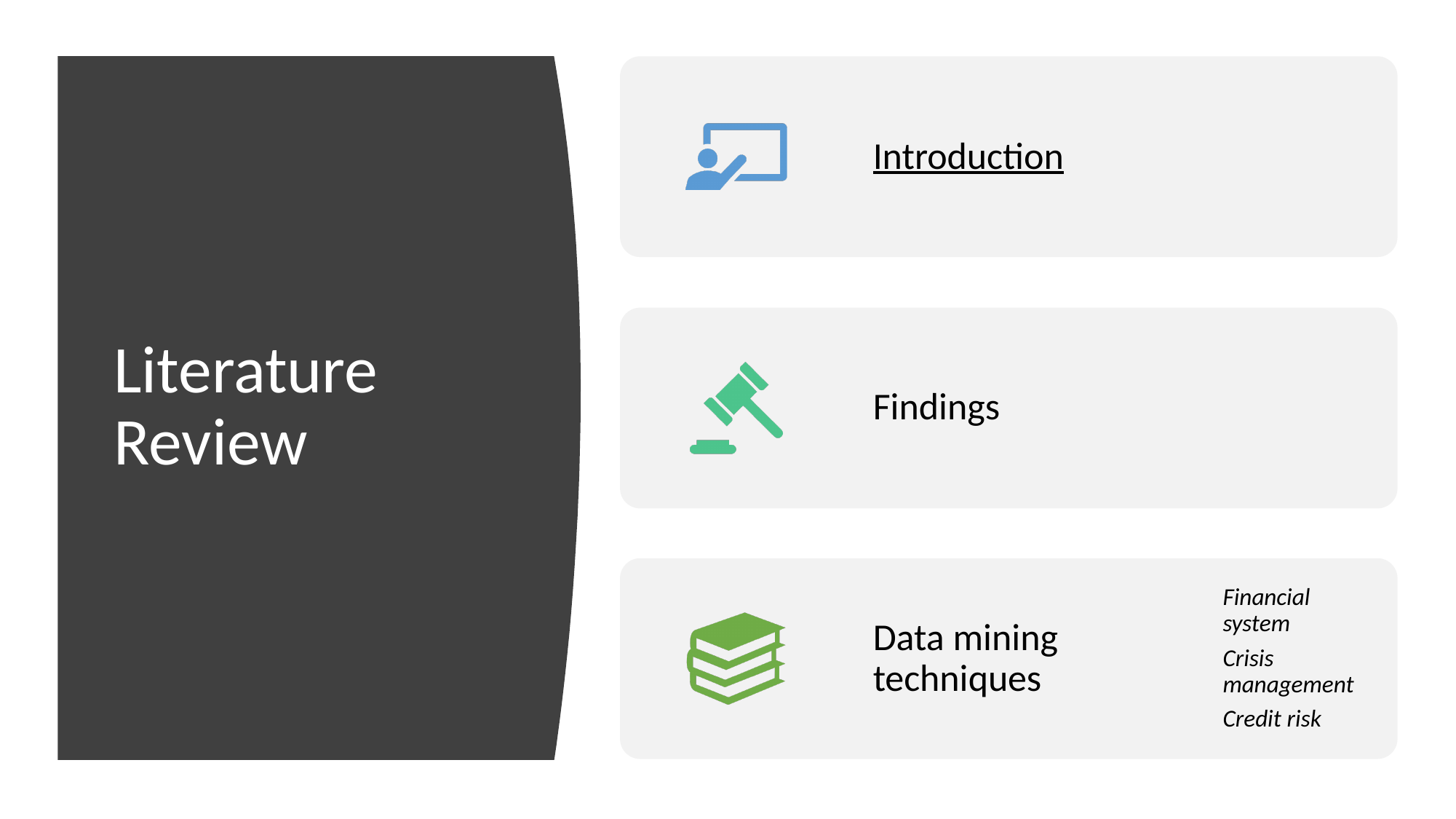

Introduction
Findings

Data mining techniques
Financial system
Crisis management
Credit risk

# Literature Review